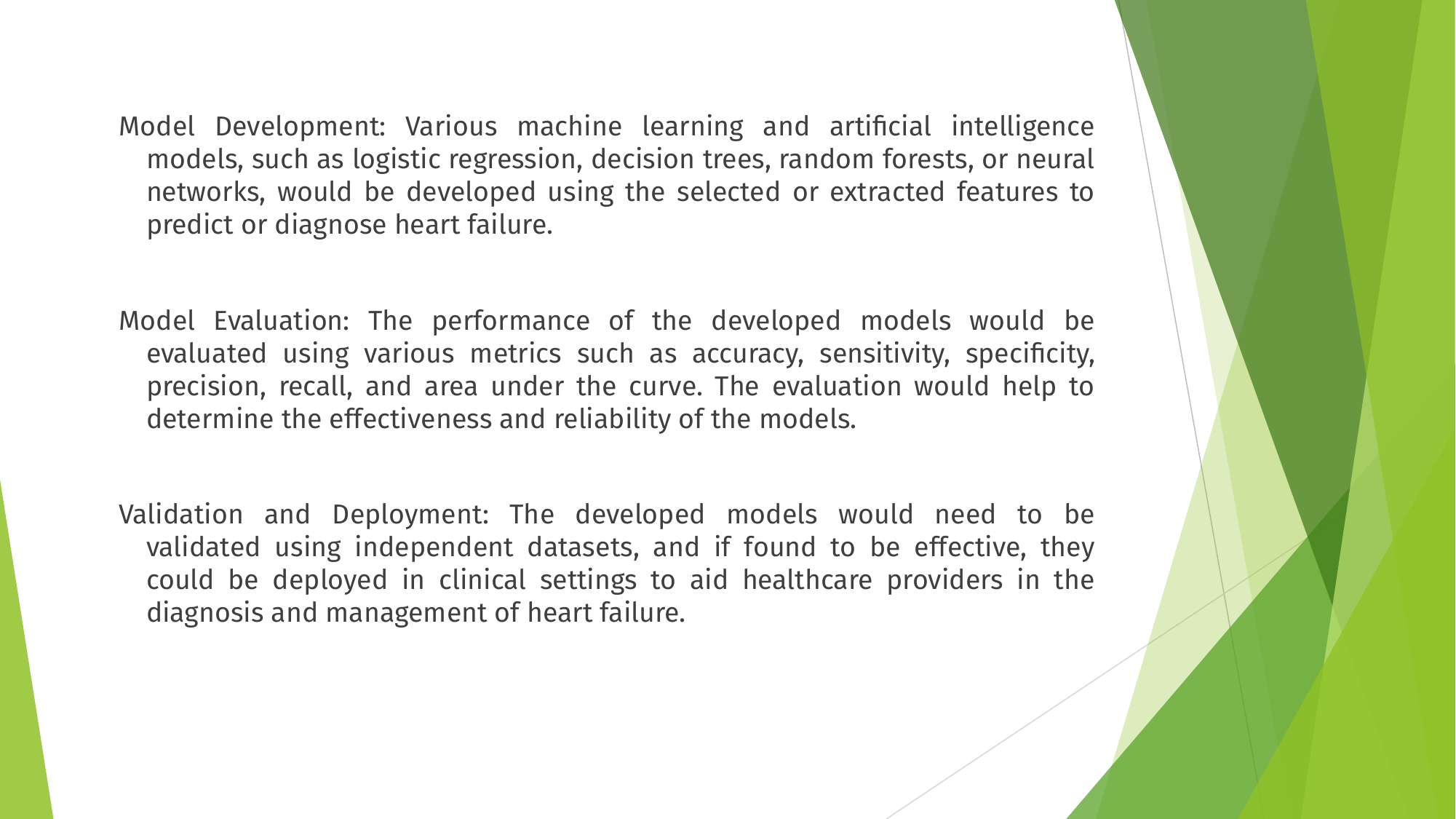

Model Development: Various machine learning and artificial intelligence models, such as logistic regression, decision trees, random forests, or neural networks, would be developed using the selected or extracted features to predict or diagnose heart failure.

Model Evaluation: The performance of the developed models would be evaluated using various metrics such as accuracy, sensitivity, specificity, precision, recall, and area under the curve. The evaluation would help to determine the effectiveness and reliability of the models.

Validation and Deployment: The developed models would need to be validated using independent datasets, and if found to be effective, they could be deployed in clinical settings to aid healthcare providers in the diagnosis and management of heart failure.